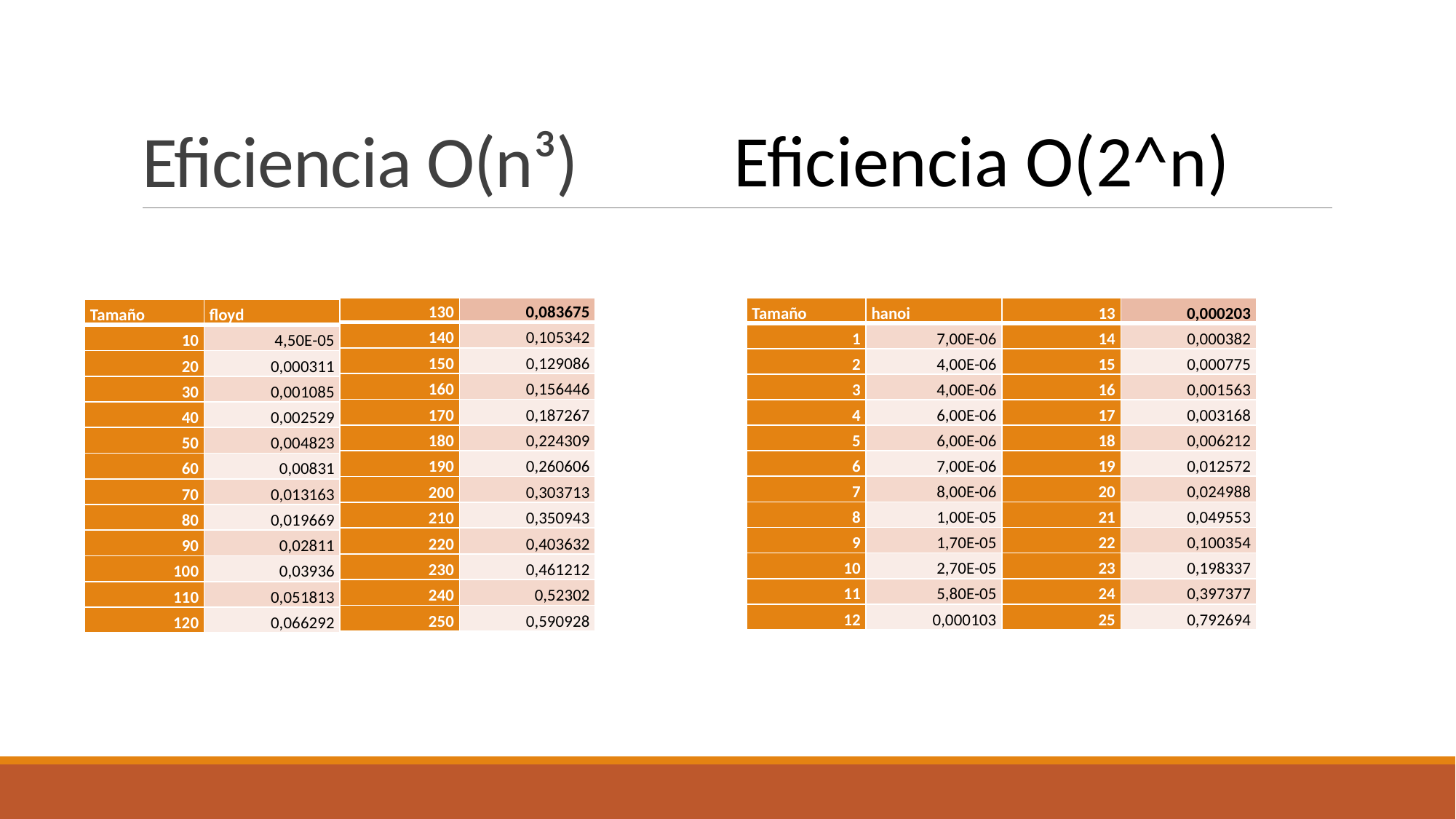

# Eficiencia O(n³)
Eficiencia O(2^n)
| 13 | 0,000203 |
| --- | --- |
| 14 | 0,000382 |
| 15 | 0,000775 |
| 16 | 0,001563 |
| 17 | 0,003168 |
| 18 | 0,006212 |
| 19 | 0,012572 |
| 20 | 0,024988 |
| 21 | 0,049553 |
| 22 | 0,100354 |
| 23 | 0,198337 |
| 24 | 0,397377 |
| 25 | 0,792694 |
| 130 | 0,083675 |
| --- | --- |
| 140 | 0,105342 |
| 150 | 0,129086 |
| 160 | 0,156446 |
| 170 | 0,187267 |
| 180 | 0,224309 |
| 190 | 0,260606 |
| 200 | 0,303713 |
| 210 | 0,350943 |
| 220 | 0,403632 |
| 230 | 0,461212 |
| 240 | 0,52302 |
| 250 | 0,590928 |
| Tamaño | hanoi |
| --- | --- |
| 1 | 7,00E-06 |
| 2 | 4,00E-06 |
| 3 | 4,00E-06 |
| 4 | 6,00E-06 |
| 5 | 6,00E-06 |
| 6 | 7,00E-06 |
| 7 | 8,00E-06 |
| 8 | 1,00E-05 |
| 9 | 1,70E-05 |
| 10 | 2,70E-05 |
| 11 | 5,80E-05 |
| 12 | 0,000103 |
| Tamaño | floyd |
| --- | --- |
| 10 | 4,50E-05 |
| 20 | 0,000311 |
| 30 | 0,001085 |
| 40 | 0,002529 |
| 50 | 0,004823 |
| 60 | 0,00831 |
| 70 | 0,013163 |
| 80 | 0,019669 |
| 90 | 0,02811 |
| 100 | 0,03936 |
| 110 | 0,051813 |
| 120 | 0,066292 |